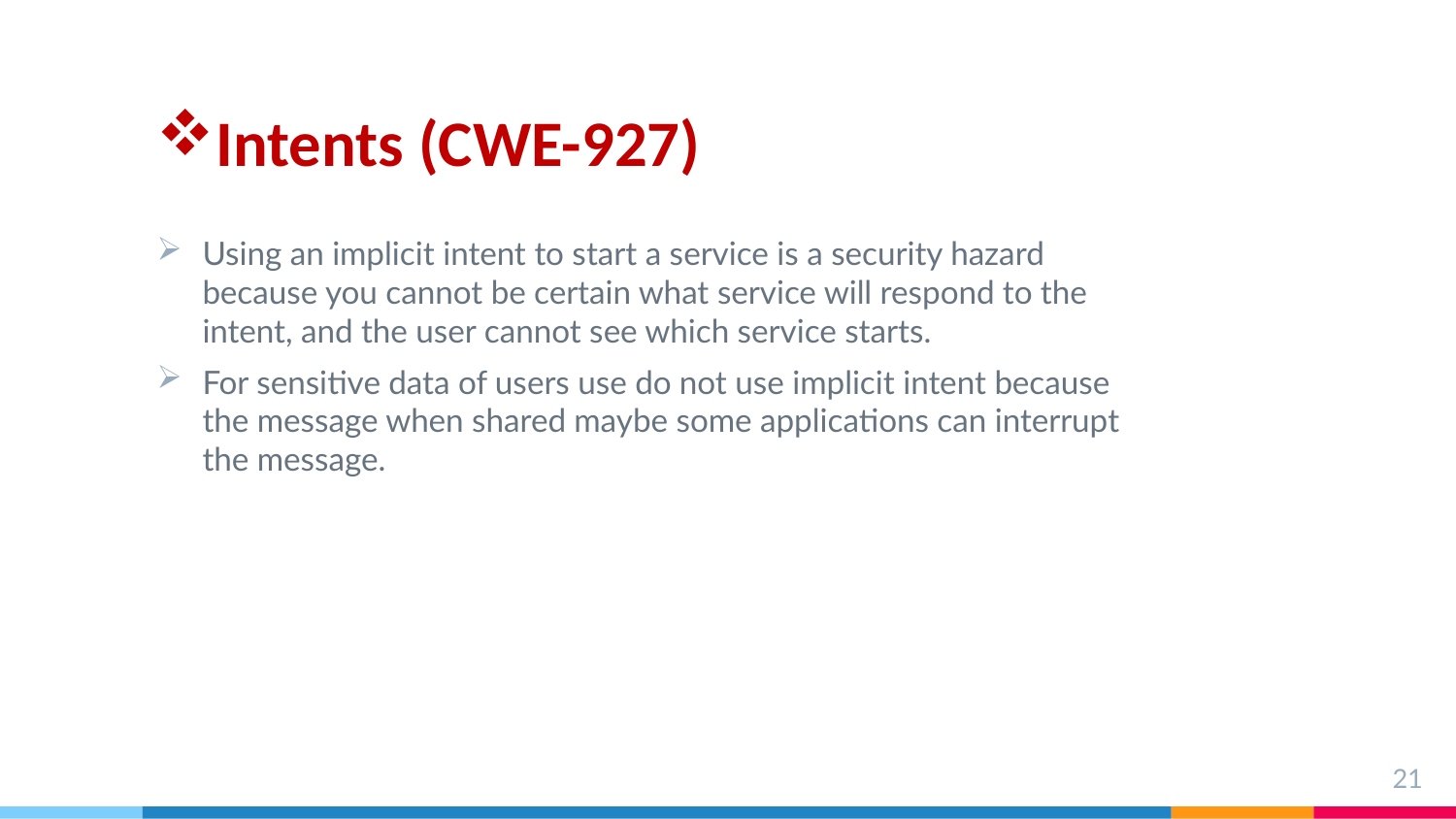

# Intents (CWE-927)
Using an implicit intent to start a service is a security hazard because you cannot be certain what service will respond to the intent, and the user cannot see which service starts.
For sensitive data of users use do not use implicit intent because the message when shared maybe some applications can interrupt the message.
21